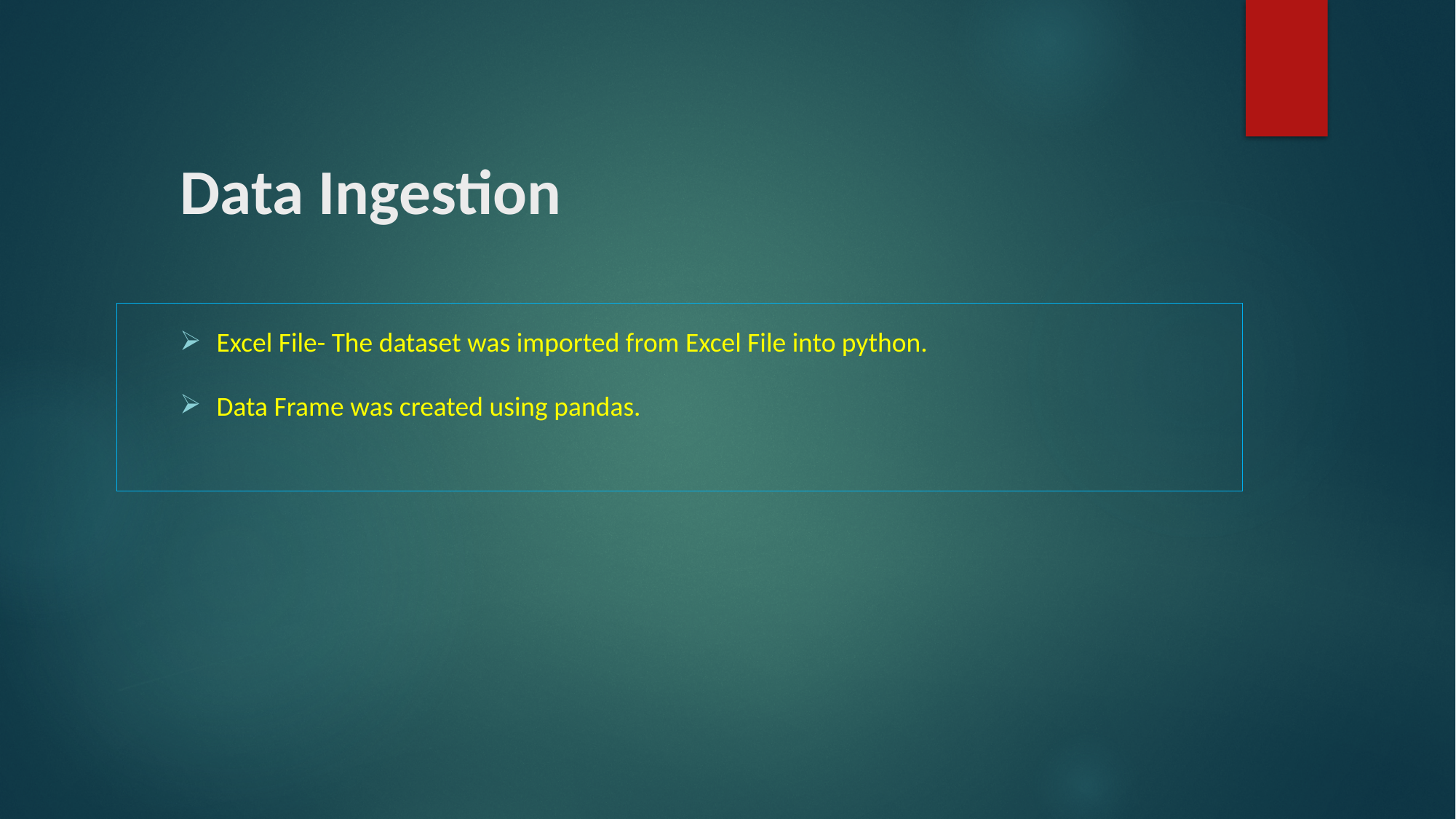

Data Ingestion
Excel File- The dataset was imported from Excel File into python.
Data Frame was created using pandas.